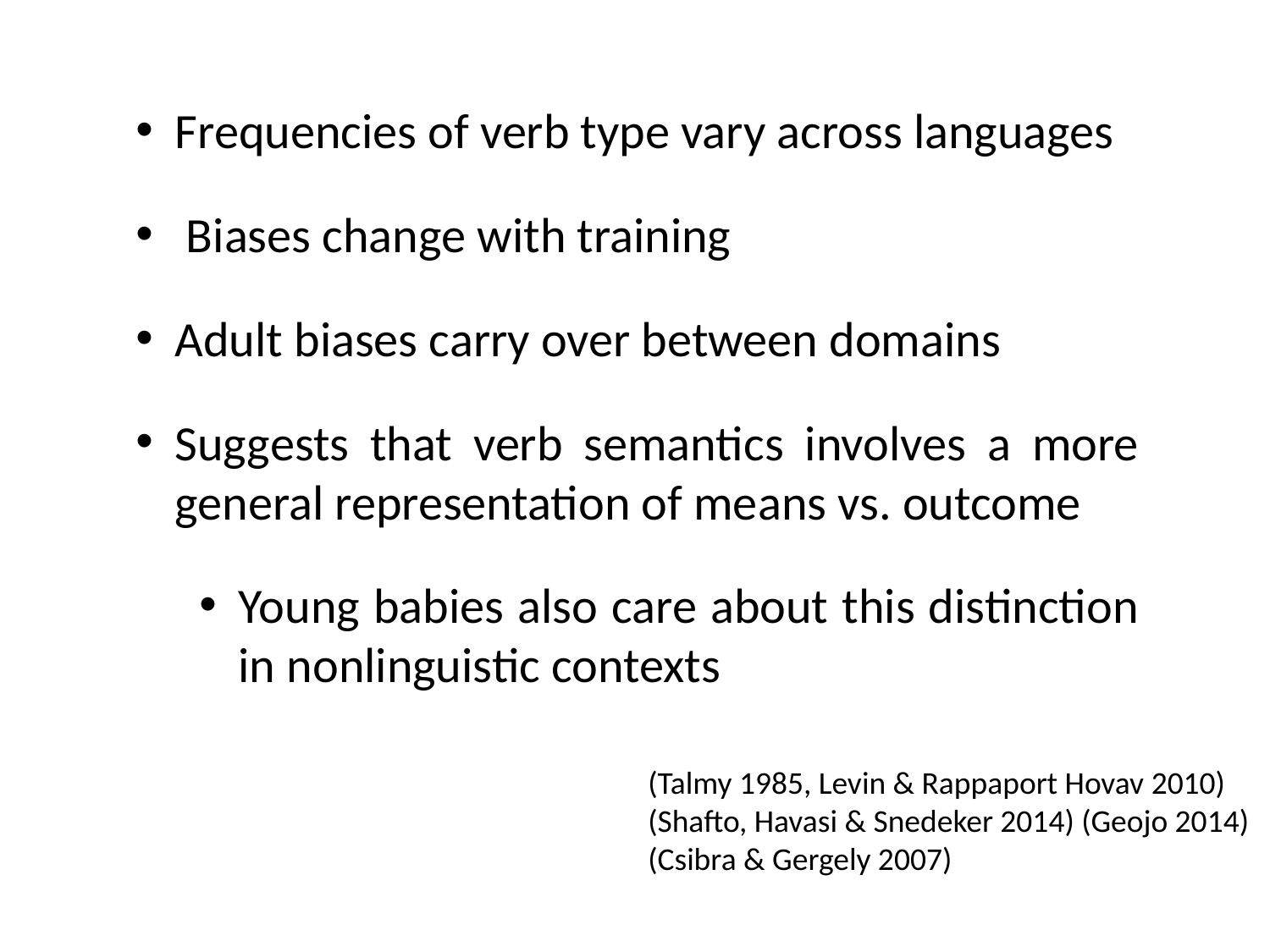

Frequencies of verb type vary across languages
 Biases change with training
Adult biases carry over between domains
Suggests that verb semantics involves a more general representation of means vs. outcome
Young babies also care about this distinction in nonlinguistic contexts
(Talmy 1985, Levin & Rappaport Hovav 2010) (Shafto, Havasi & Snedeker 2014) (Geojo 2014) (Csibra & Gergely 2007)